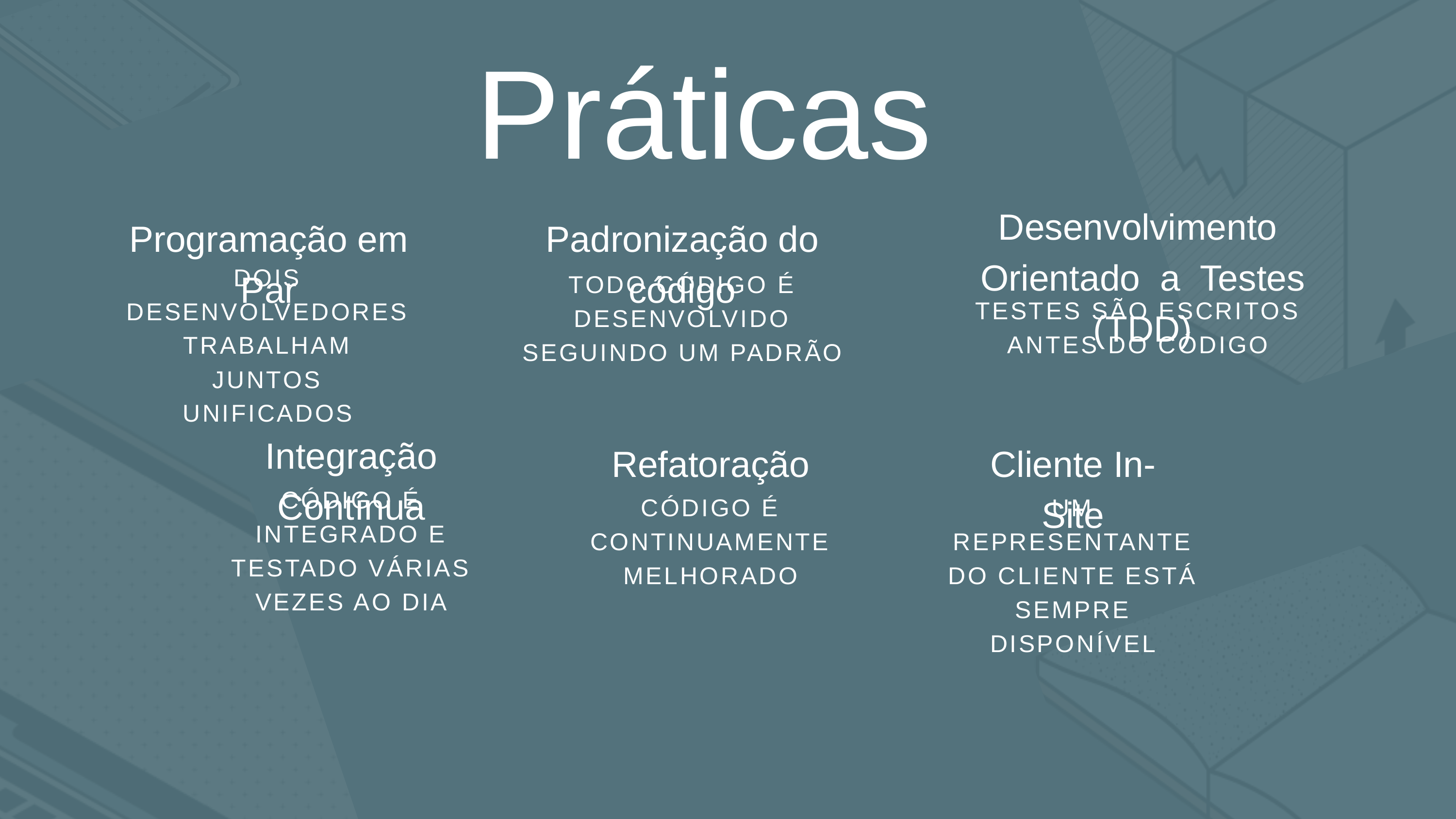

Práticas
Desenvolvimento  Orientado  a  Testes (TDD)
Programação em Par
Padronização do código
DOIS DESENVOLVEDORES TRABALHAM JUNTOS UNIFICADOS
TODO CÓDIGO É DESENVOLVIDO SEGUINDO UM PADRÃO
TESTES SÃO ESCRITOS ANTES DO CÓDIGO

Integração Contínua
Refatoração
Cliente In-Site
CÓDIGO É INTEGRADO E TESTADO VÁRIAS VEZES AO DIA
CÓDIGO É CONTINUAMENTE MELHORADO
UM REPRESENTANTE DO CLIENTE ESTÁ SEMPRE DISPONÍVEL